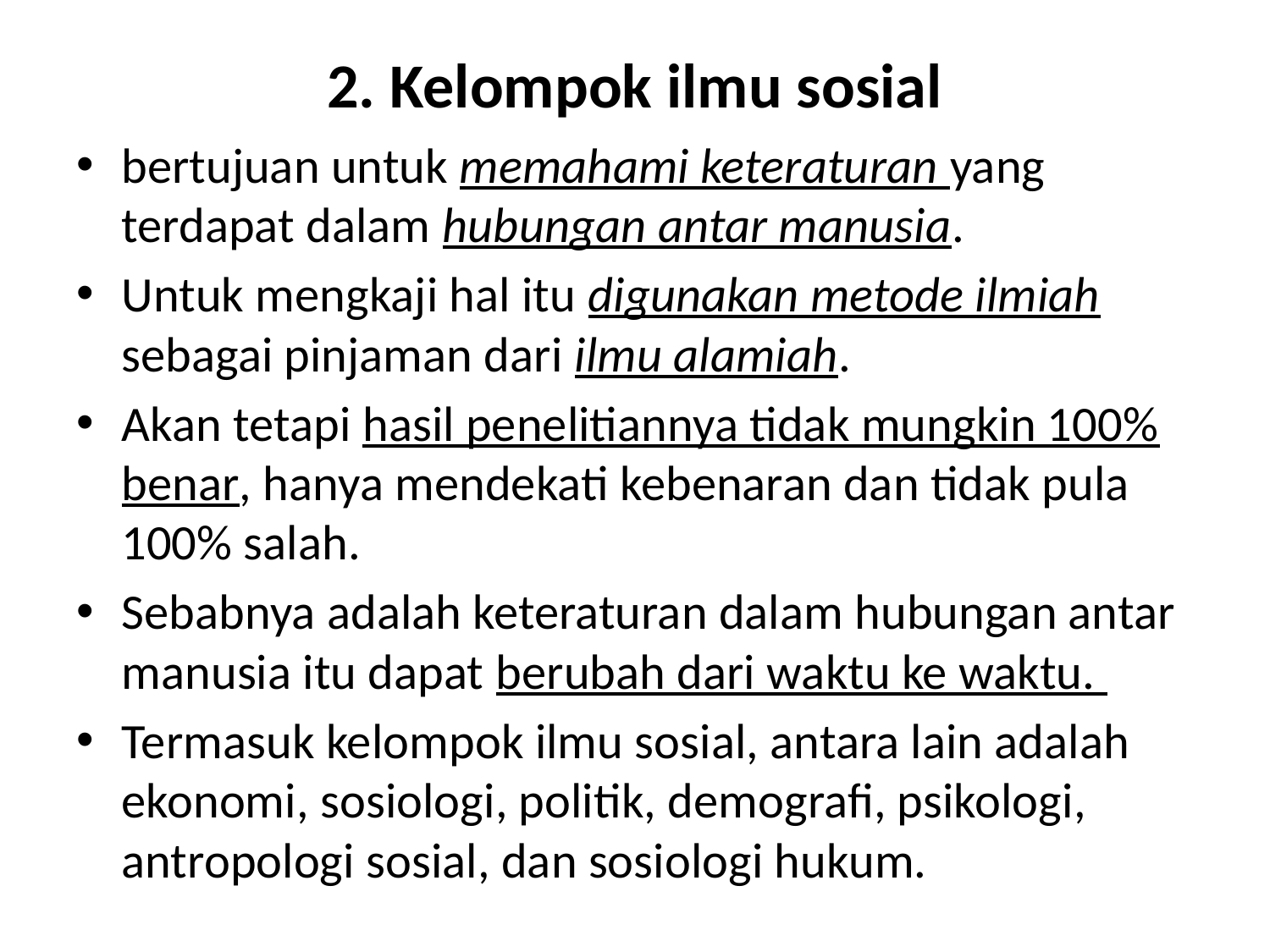

# 2. Kelompok ilmu sosial
bertujuan untuk memahami keteraturan yang terdapat dalam hubungan antar manusia.
Untuk mengkaji hal itu digunakan metode ilmiah sebagai pinjaman dari ilmu alamiah.
Akan tetapi hasil penelitiannya tidak mungkin 100% benar, hanya mendekati kebenaran dan tidak pula 100% salah.
Sebabnya adalah keteraturan dalam hubungan antar manusia itu dapat berubah dari waktu ke waktu.
Termasuk kelompok ilmu sosial, antara lain adalah ekonomi, sosiologi, politik, demografi, psikologi, antropologi sosial, dan sosiologi hukum.